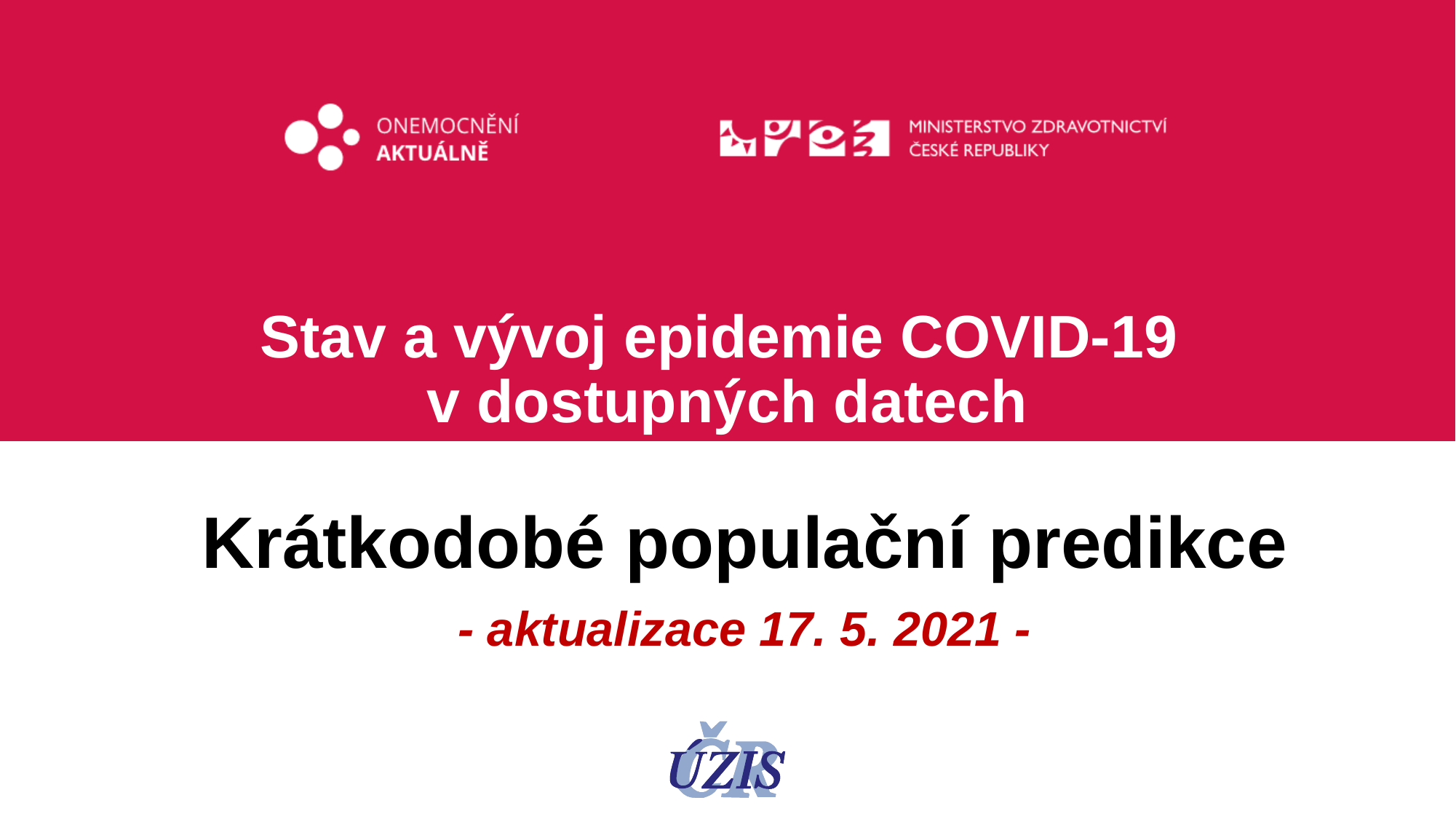

# Stav a vývoj epidemie COVID-19 v dostupných datech
Krátkodobé populační predikce
- aktualizace 17. 5. 2021 -